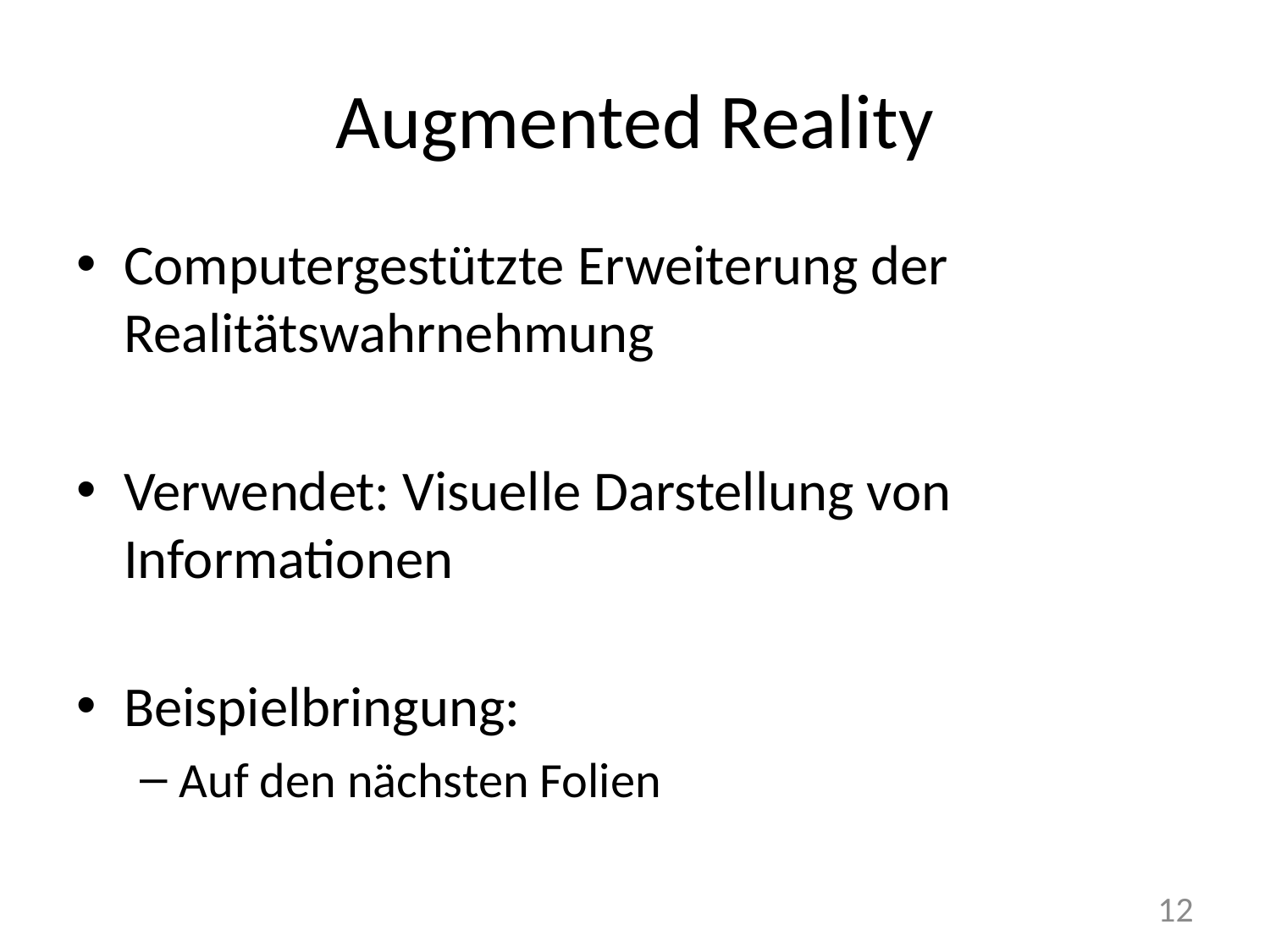

# Augmented Reality
Computergestützte Erweiterung der Realitätswahrnehmung

Verwendet: Visuelle Darstellung von Informationen

Beispielbringung:
Auf den nächsten Folien

12